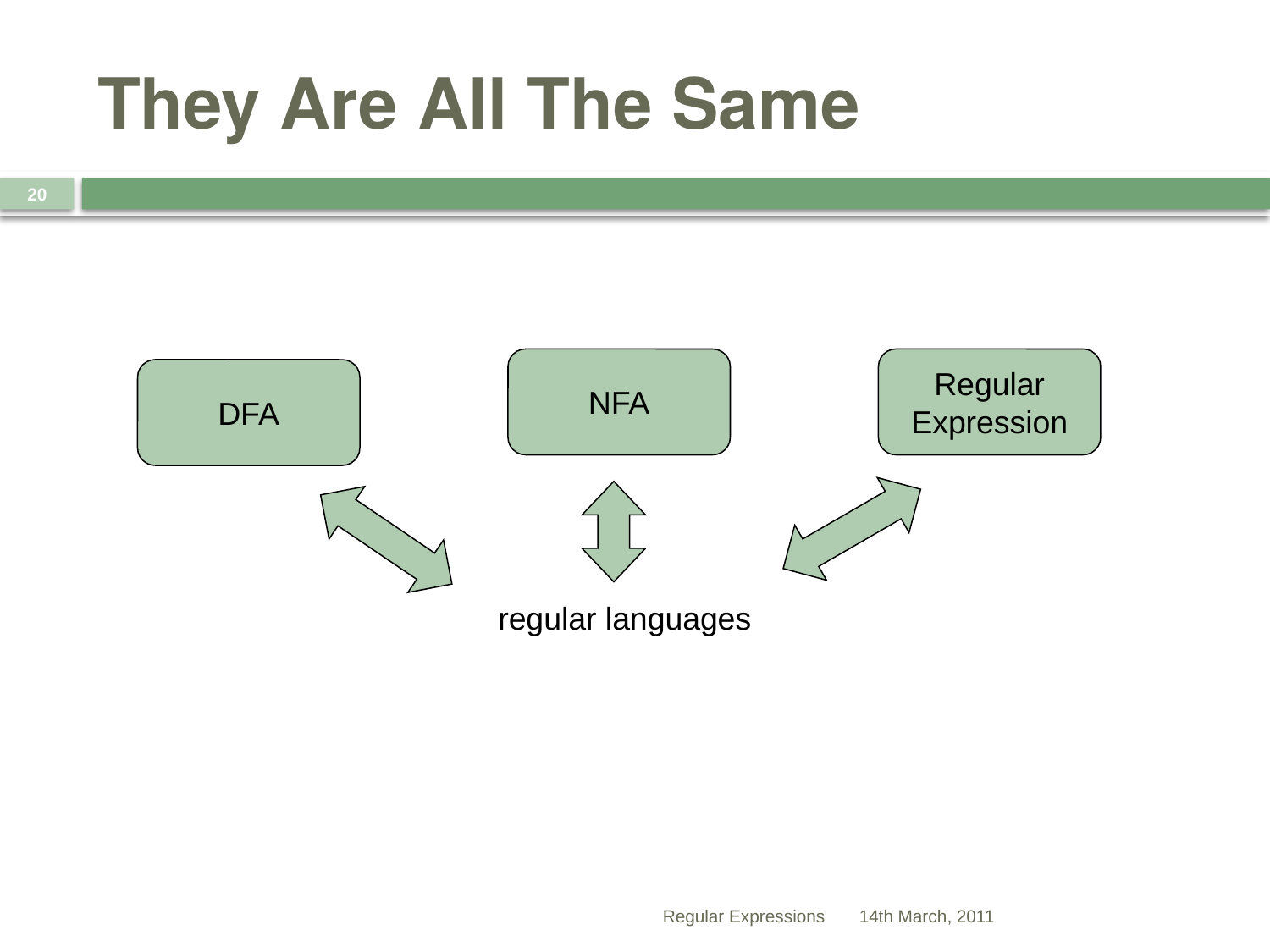

# They Are All The Same
20
NFA
Regular
Expression
DFA

regular languages
Regular Expressions
14th March, 2011